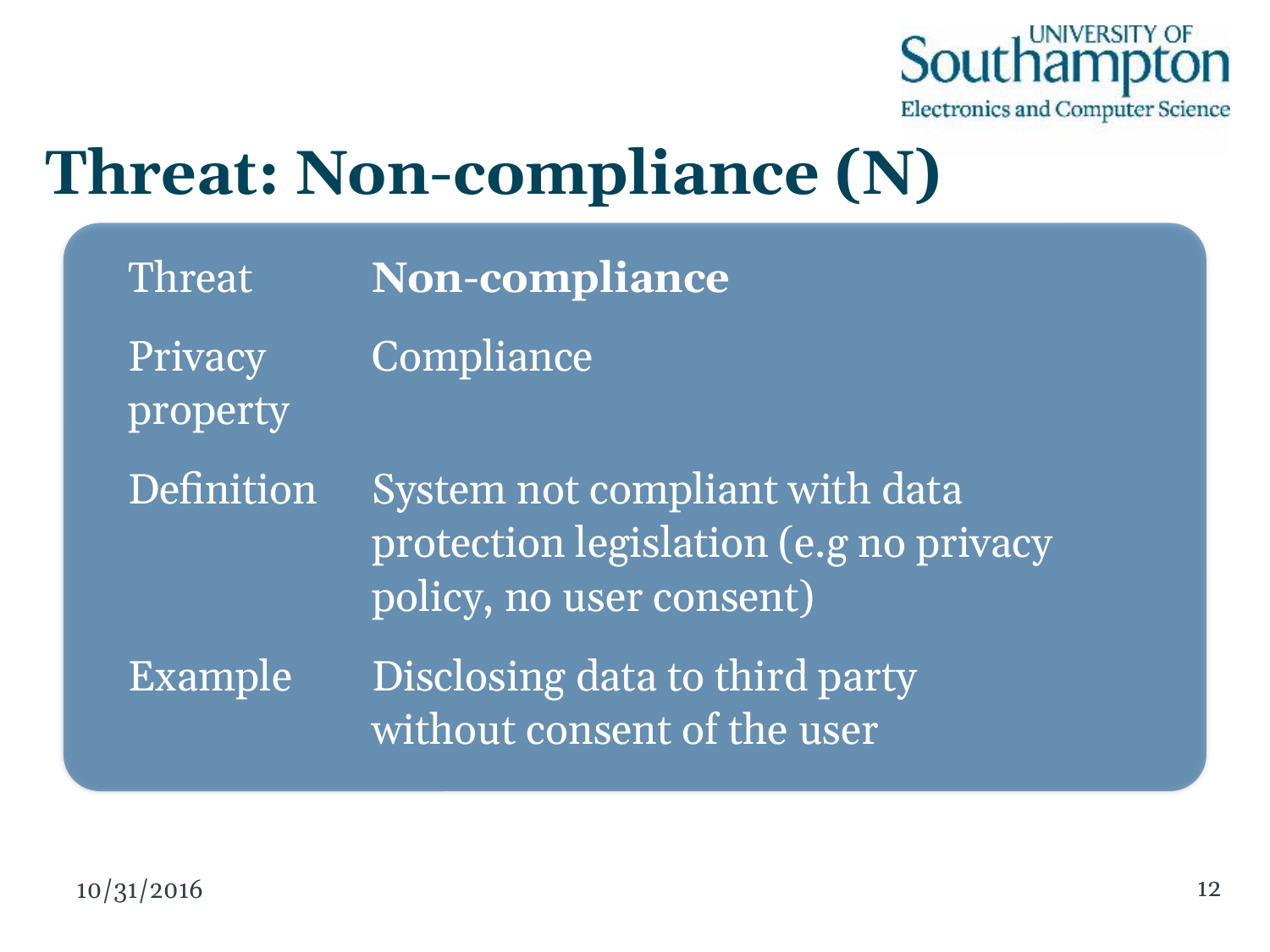

# Threat: Non-compliance (N)

| Threat | Non-compliance |
| --- | --- |
| Privacy property | Compliance |
| Definition | System not compliant with data protection legislation (e.g no privacy policy, no user consent) |
| Example | Disclosing data to third party without consent of the user |
12
10/31/2016